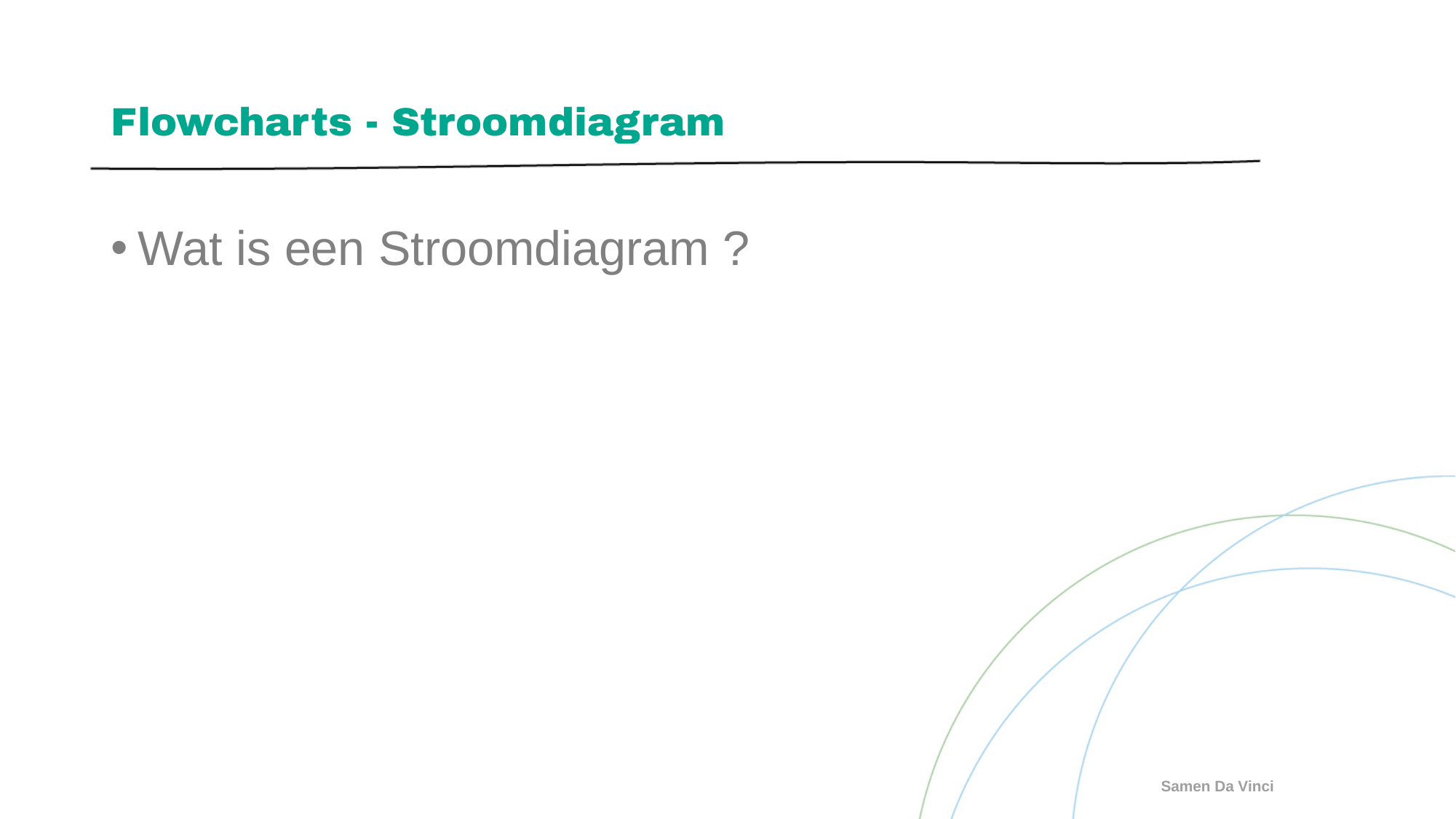

# Flowcharts - Stroomdiagram
Wat is een Stroomdiagram ?